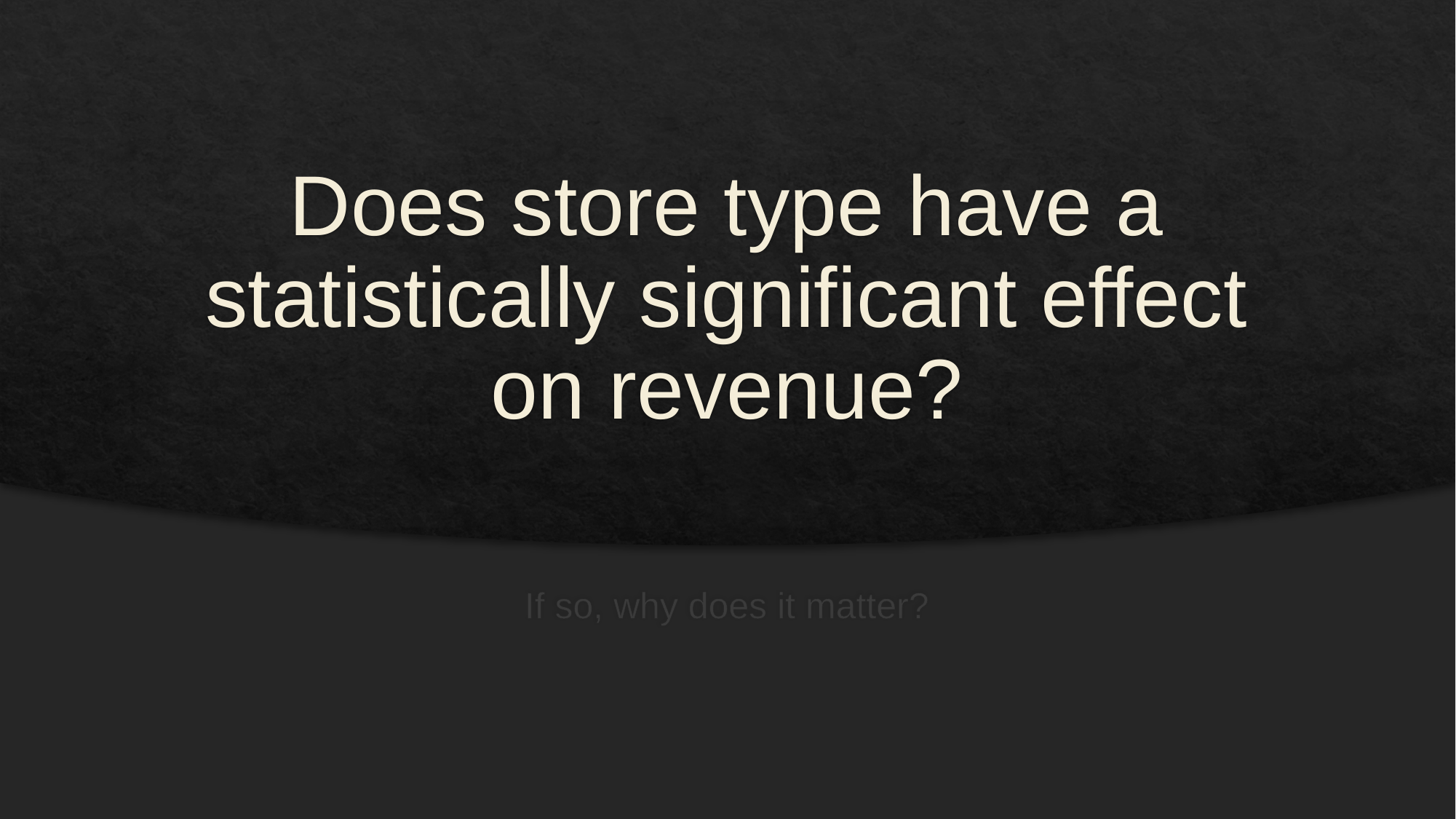

# Does store type have a statistically significant effect on revenue?
If so, why does it matter?